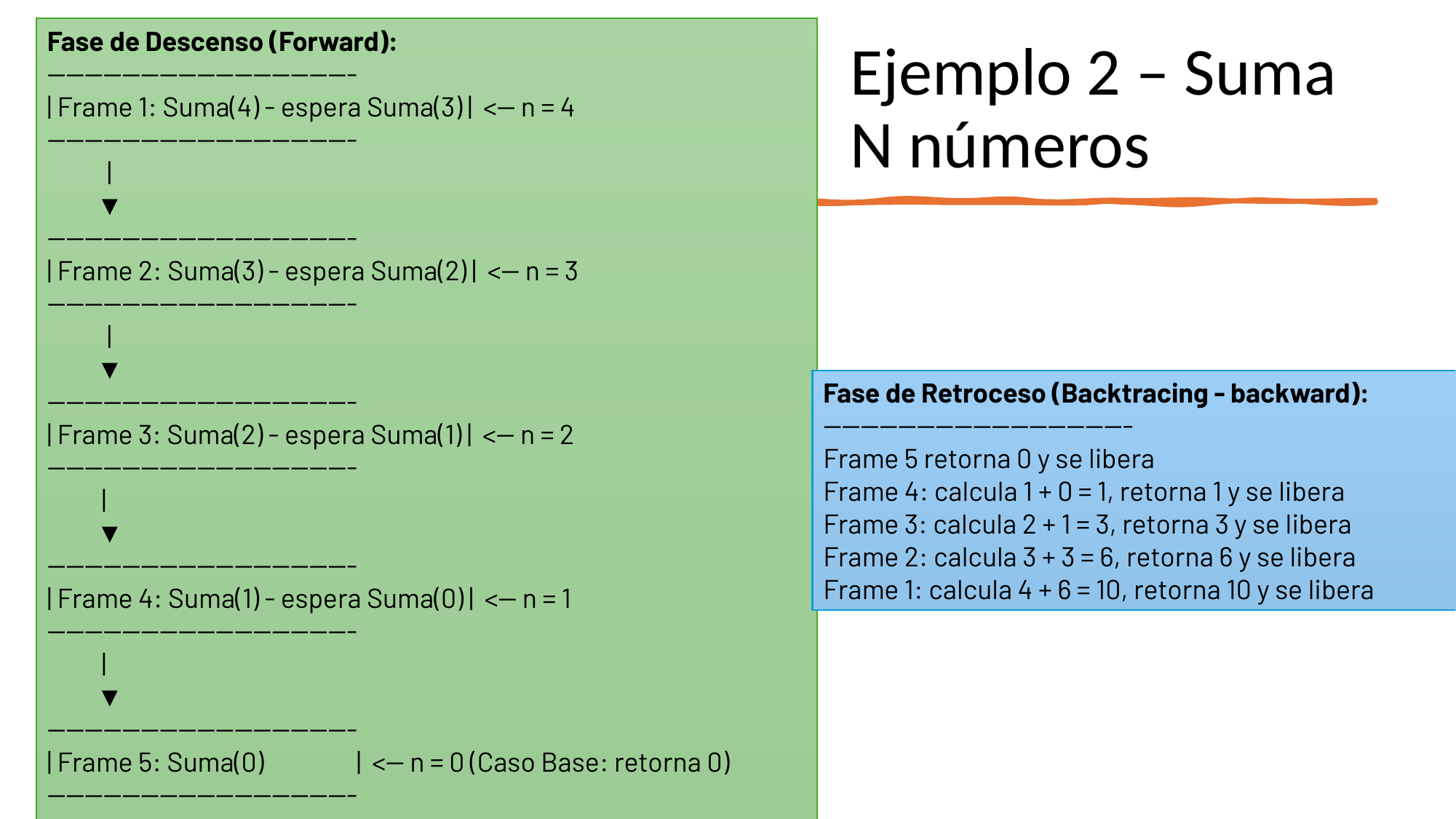

Fase de Descenso (Forward):
---------------------------------
| Frame 1: Suma(4) - espera Suma(3) |  <-- n = 4
---------------------------------
           |
         ▼
---------------------------------
| Frame 2: Suma(3) - espera Suma(2) |  <-- n = 3
---------------------------------
           |
         ▼
---------------------------------
| Frame 3: Suma(2) - espera Suma(1) |  <-- n = 2
---------------------------------
          |
         ▼
---------------------------------
| Frame 4: Suma(1) - espera Suma(0) |  <-- n = 1
---------------------------------
          |
         ▼
---------------------------------
| Frame 5: Suma(0)                 |  <-- n = 0 (Caso Base: retorna 0)
---------------------------------

# Ejemplo 2 – Suma N números

Fase de Retroceso (Backtracing - backward):
---------------------------------
Frame 5 retorna 0 y se libera
Frame 4: calcula 1 + 0 = 1, retorna 1 y se libera
Frame 3: calcula 2 + 1 = 3, retorna 3 y se libera
Frame 2: calcula 3 + 3 = 6, retorna 6 y se libera
Frame 1: calcula 4 + 6 = 10, retorna 10 y se libera